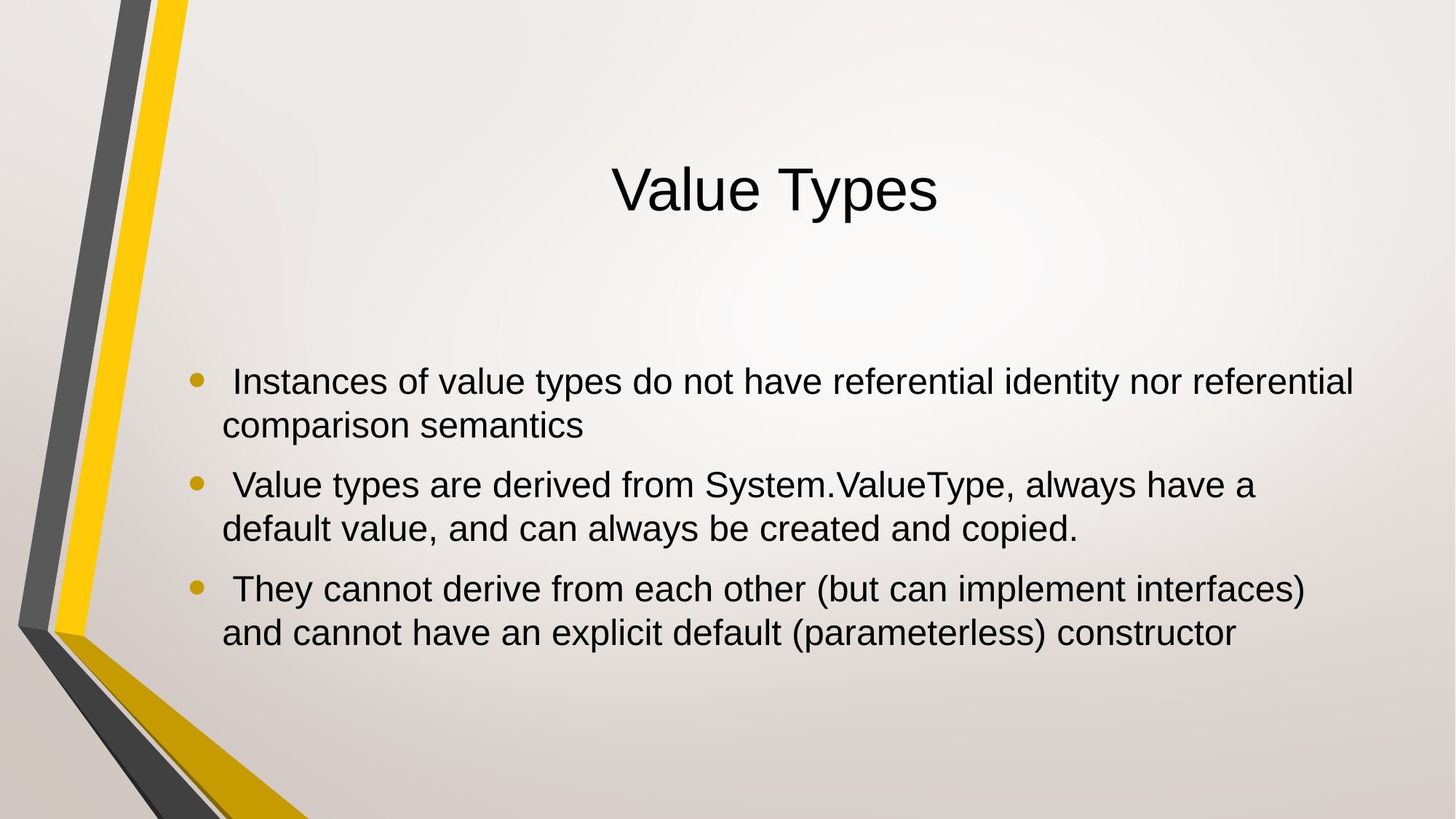

# Value Types
 Instances of value types do not have referential identity nor referential comparison semantics
 Value types are derived from System.ValueType, always have a default value, and can always be created and copied.
 They cannot derive from each other (but can implement interfaces) and cannot have an explicit default (parameterless) constructor